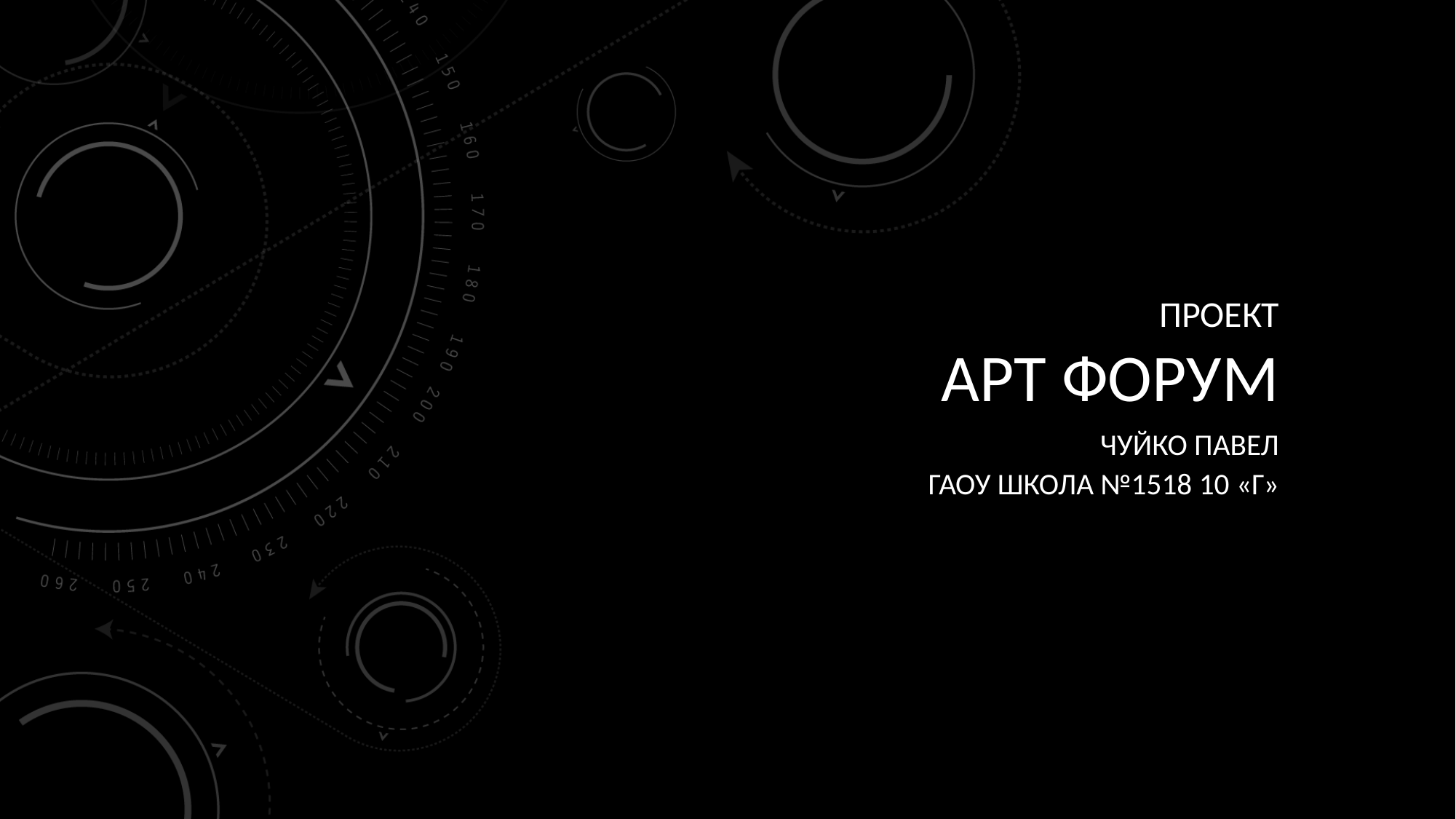

# ПроЕКТ Арт форум
Чуйко Павел
ГАОУ Школа №1518 10 «Г»